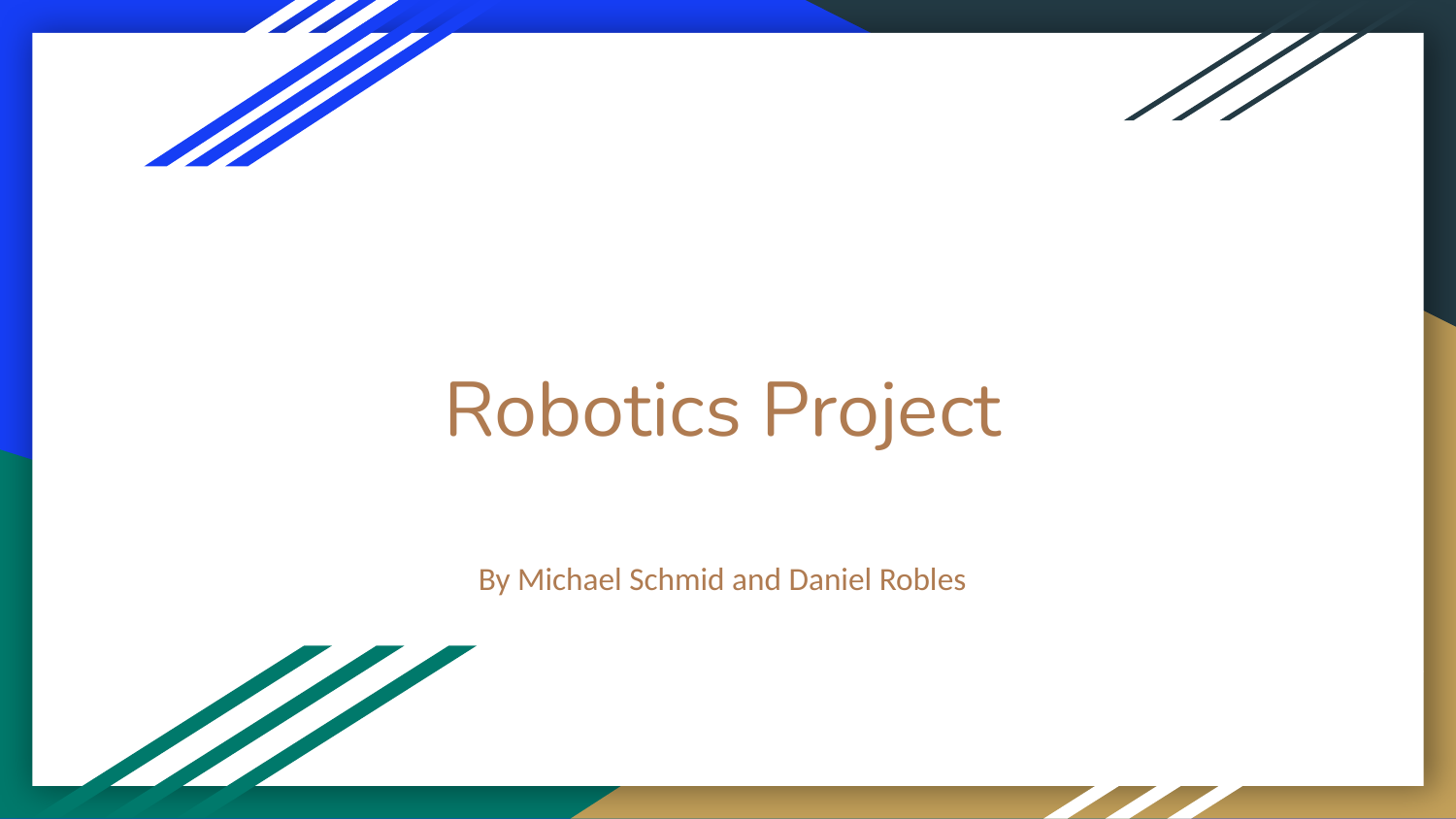

# Robotics Project
By Michael Schmid and Daniel Robles